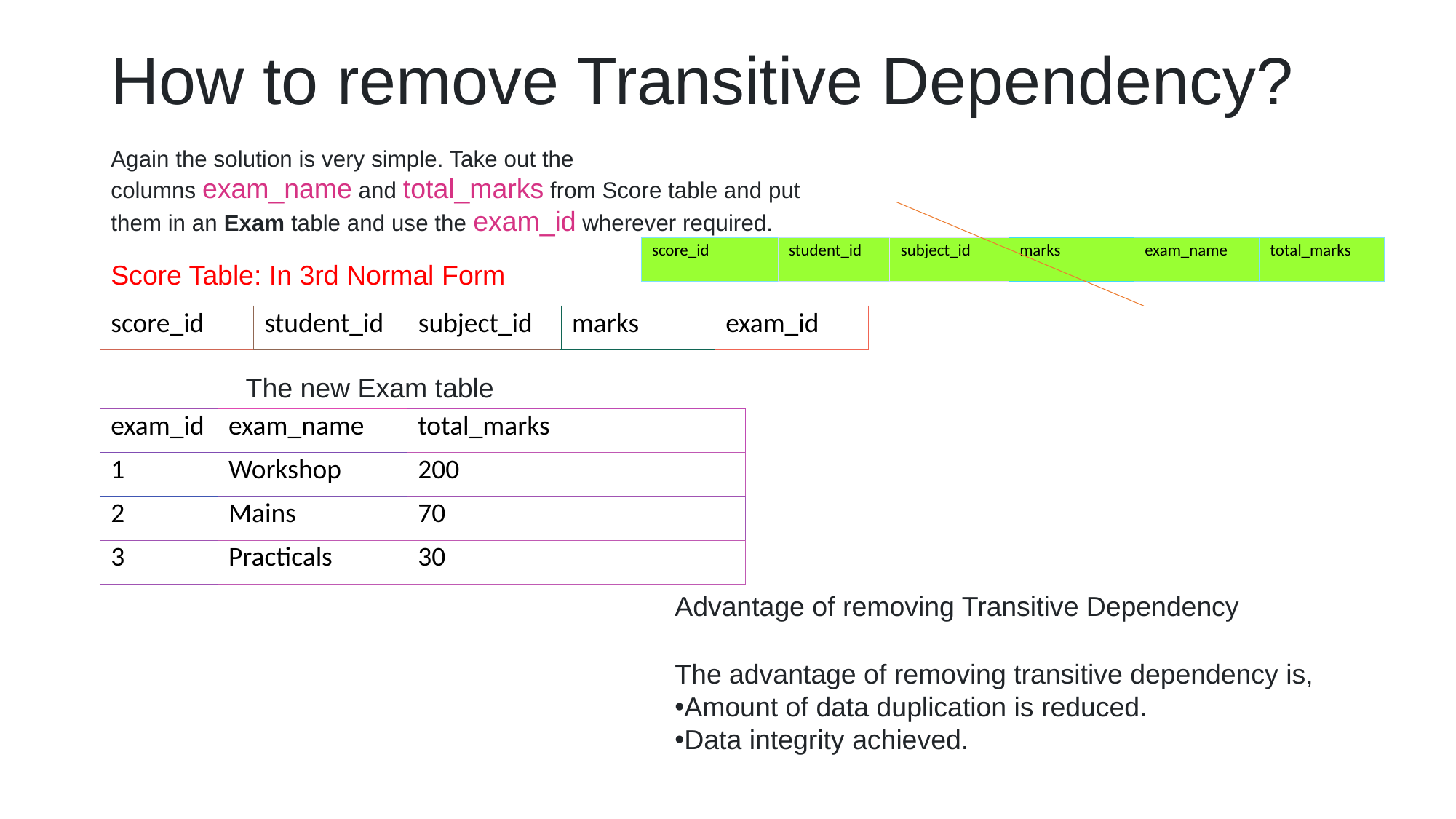

# How to remove Transitive Dependency?
Again the solution is very simple. Take out the columns exam_name and total_marks from Score table and put them in an Exam table and use the exam_id wherever required.
| score\_id | student\_id | subject\_id | marks | exam\_name | total\_marks |
| --- | --- | --- | --- | --- | --- |
Score Table: In 3rd Normal Form
| score\_id | student\_id | subject\_id | marks | exam\_id |
| --- | --- | --- | --- | --- |
The new Exam table
| exam\_id | exam\_name | total\_marks |
| --- | --- | --- |
| 1 | Workshop | 200 |
| 2 | Mains | 70 |
| 3 | Practicals | 30 |
Advantage of removing Transitive Dependency
The advantage of removing transitive dependency is,
Amount of data duplication is reduced.
Data integrity achieved.